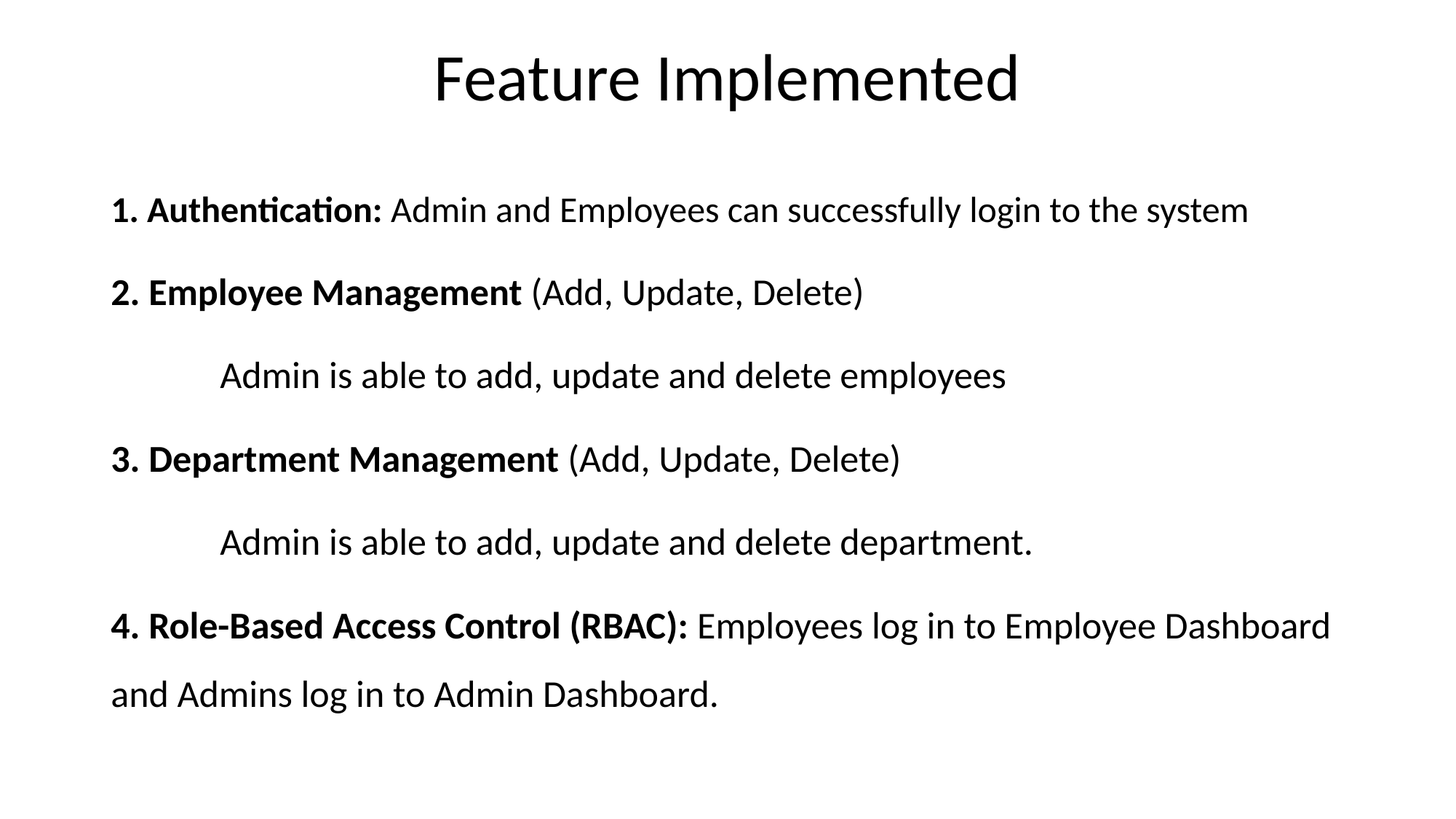

# Feature Implemented
1. Authentication: Admin and Employees can successfully login to the system
2. Employee Management (Add, Update, Delete)
	Admin is able to add, update and delete employees
3. Department Management (Add, Update, Delete)
	Admin is able to add, update and delete department.
4. Role-Based Access Control (RBAC): Employees log in to Employee Dashboard and Admins log in to Admin Dashboard.